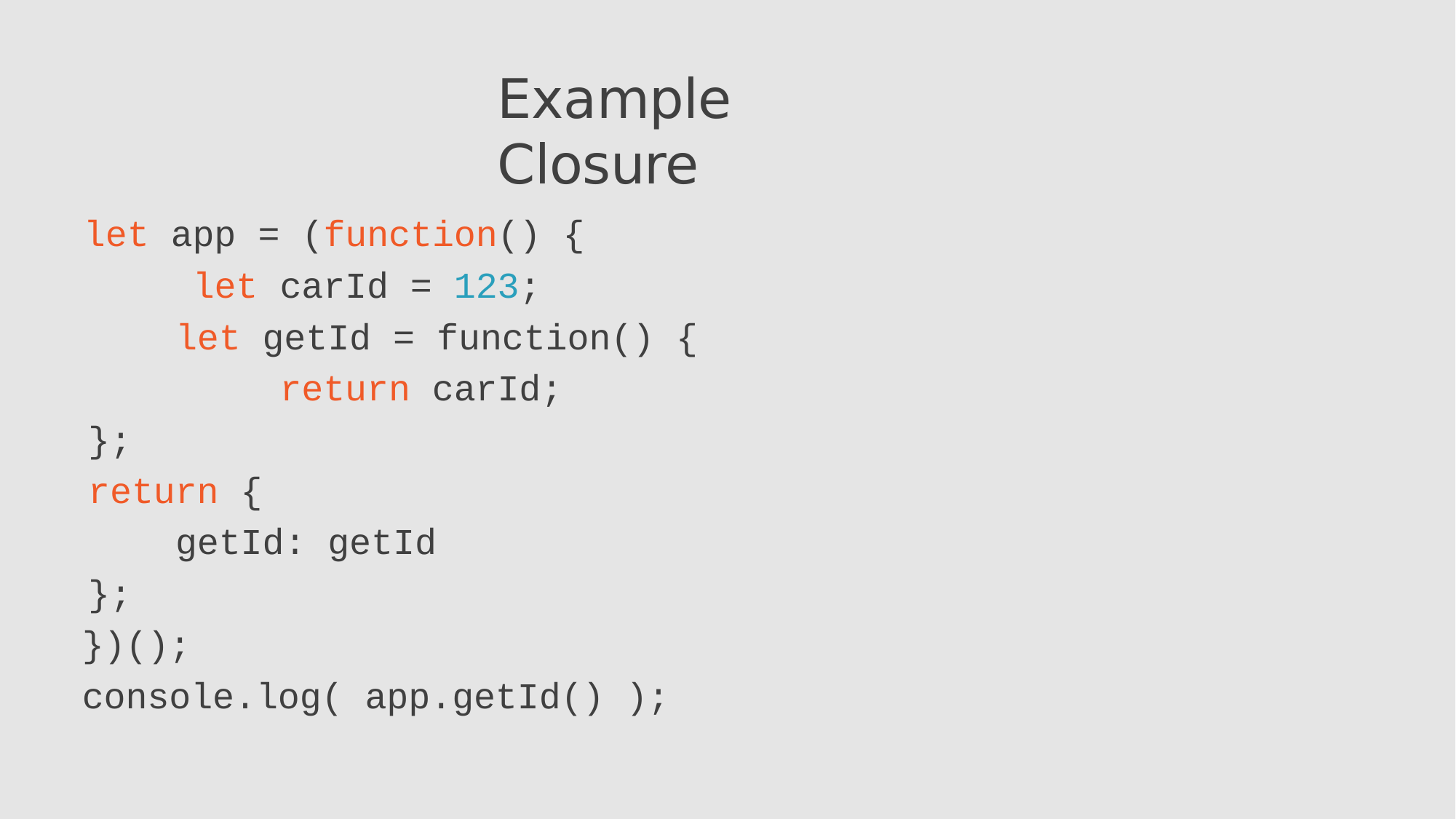

# Example Closure
let app = (function() {  let carId = 123;
let getId = function() {  return carId;
};
return {
getId: getId
};
})();
console.log( app.getId() );
16